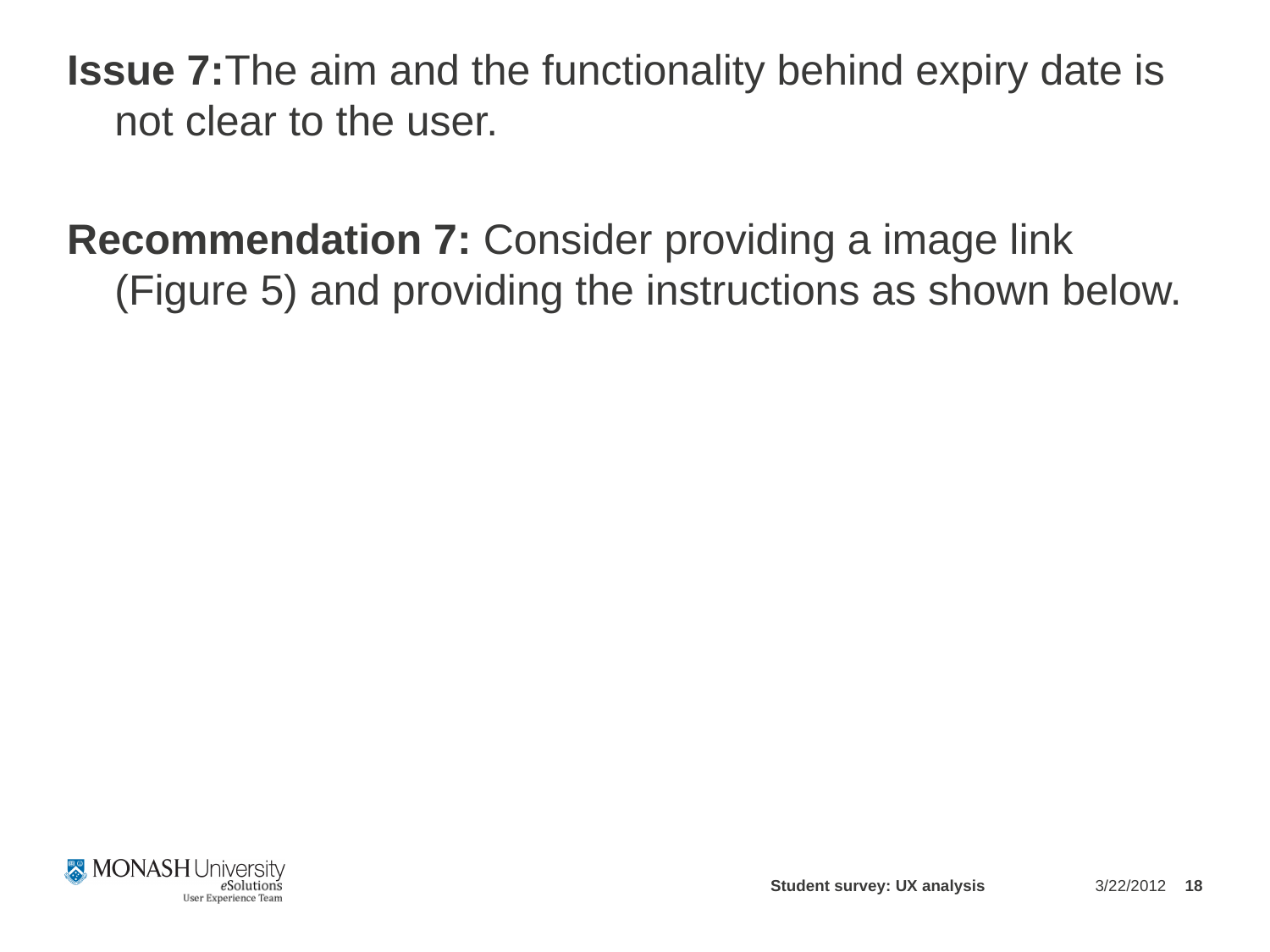

Issue 7:The aim and the functionality behind expiry date is not clear to the user.

Recommendation 7: Consider providing a image link (Figure 5) and providing the instructions as shown below.

Student survey: UX analysis
3/22/2012
18